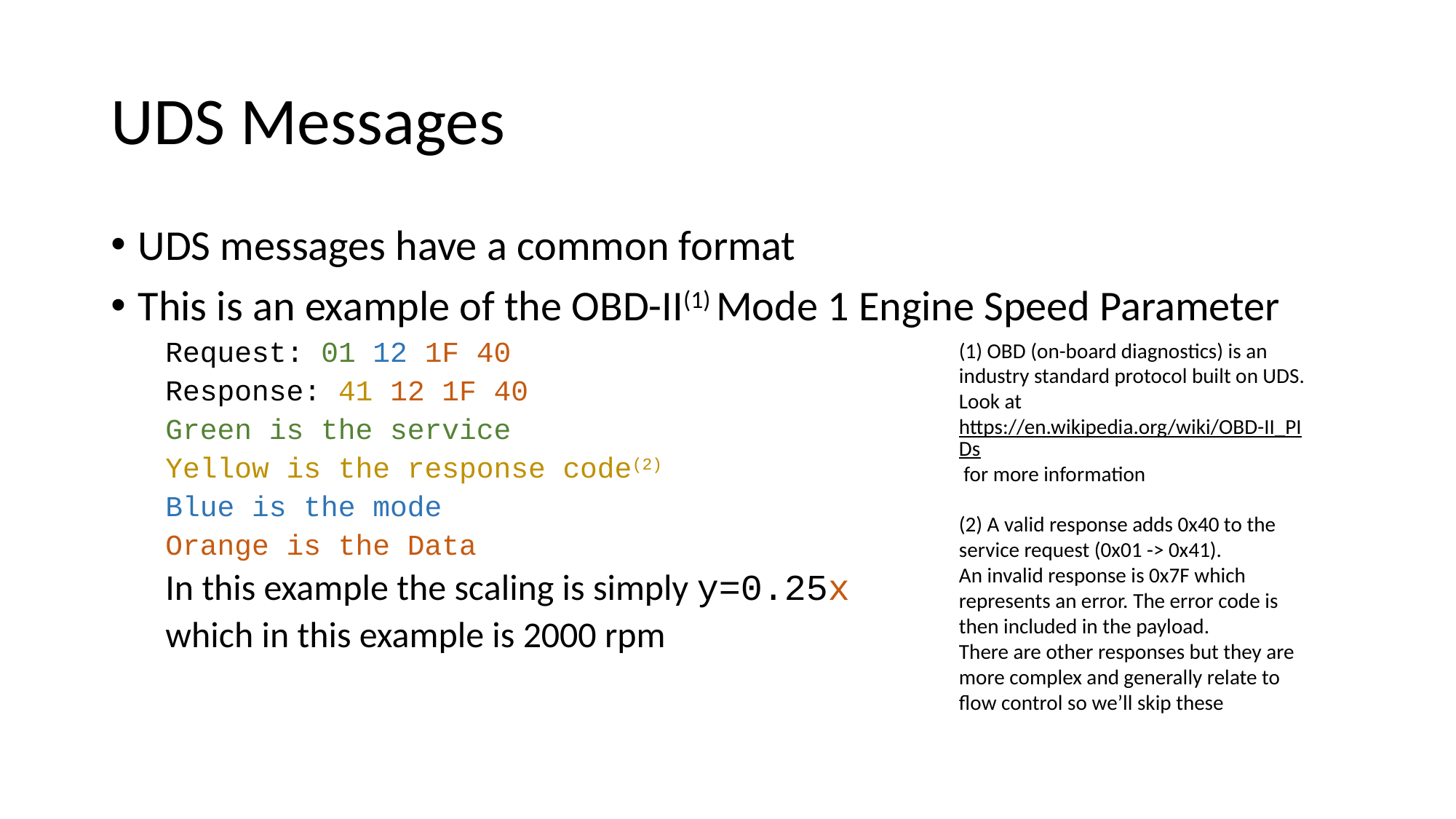

# UDS Messages
UDS messages have a common format
This is an example of the OBD-II(1) Mode 1 Engine Speed Parameter
Request: 01 12 1F 40
Response: 41 12 1F 40
Green is the service
Yellow is the response code(2)
Blue is the mode
Orange is the Data
In this example the scaling is simply y=0.25x
which in this example is 2000 rpm
(1) OBD (on-board diagnostics) is an industry standard protocol built on UDS. Look at https://en.wikipedia.org/wiki/OBD-II_PIDs for more information

(2) A valid response adds 0x40 to the service request (0x01 -> 0x41).
An invalid response is 0x7F which represents an error. The error code is then included in the payload.
There are other responses but they are more complex and generally relate to flow control so we’ll skip these